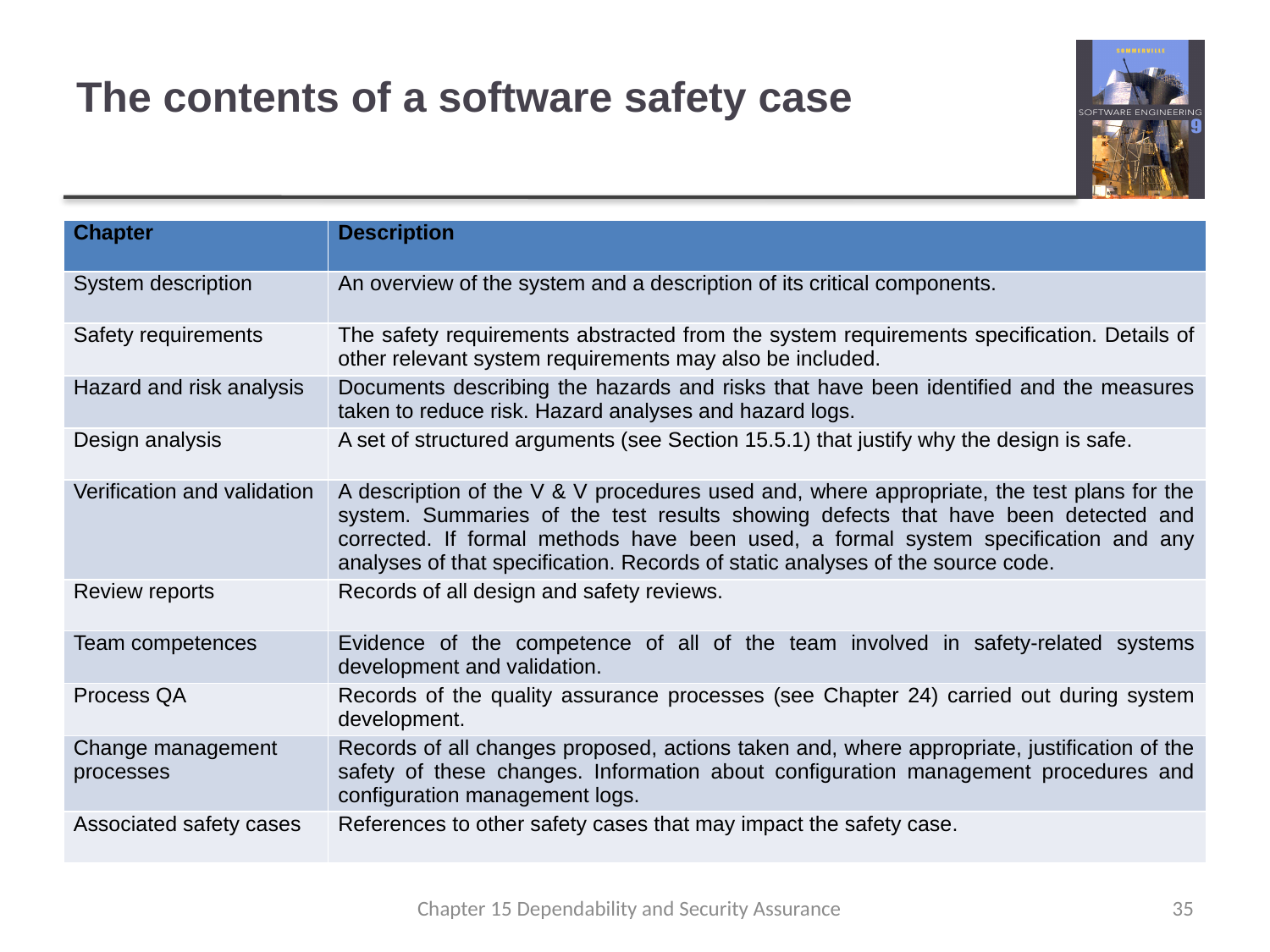

# The contents of a software safety case
| Chapter | Description |
| --- | --- |
| System description | An overview of the system and a description of its critical components. |
| Safety requirements | The safety requirements abstracted from the system requirements specification. Details of other relevant system requirements may also be included. |
| Hazard and risk analysis | Documents describing the hazards and risks that have been identified and the measures taken to reduce risk. Hazard analyses and hazard logs. |
| Design analysis | A set of structured arguments (see Section 15.5.1) that justify why the design is safe. |
| Verification and validation | A description of the V & V procedures used and, where appropriate, the test plans for the system. Summaries of the test results showing defects that have been detected and corrected. If formal methods have been used, a formal system specification and any analyses of that specification. Records of static analyses of the source code. |
| Review reports | Records of all design and safety reviews. |
| Team competences | Evidence of the competence of all of the team involved in safety-related systems development and validation. |
| Process QA | Records of the quality assurance processes (see Chapter 24) carried out during system development. |
| Change management processes | Records of all changes proposed, actions taken and, where appropriate, justification of the safety of these changes. Information about configuration management procedures and configuration management logs. |
| Associated safety cases | References to other safety cases that may impact the safety case. |
Chapter 15 Dependability and Security Assurance
35